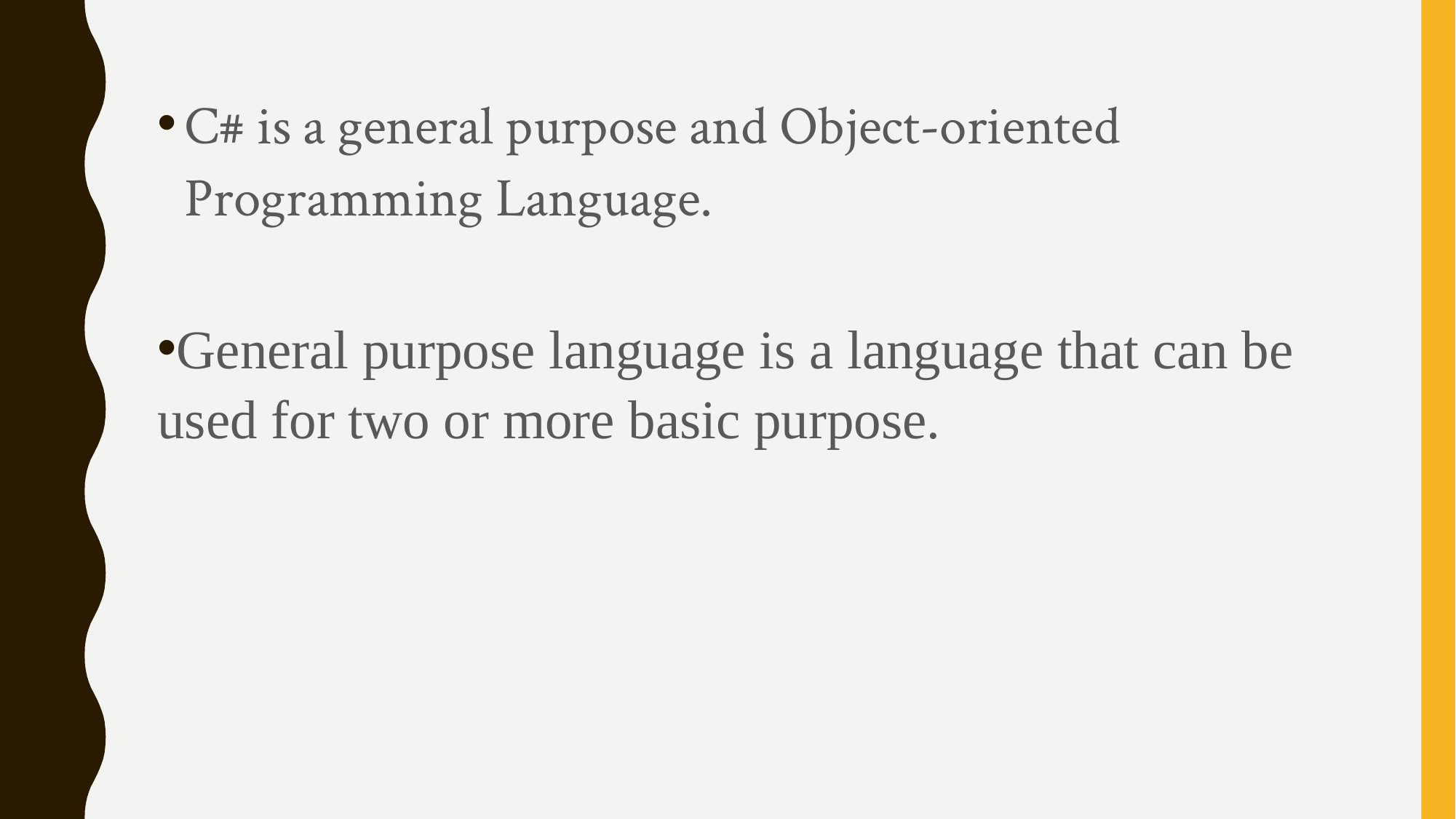

C# is a general purpose and Object-oriented Programming Language.

General purpose language is a language that can be used for two or more basic purpose.